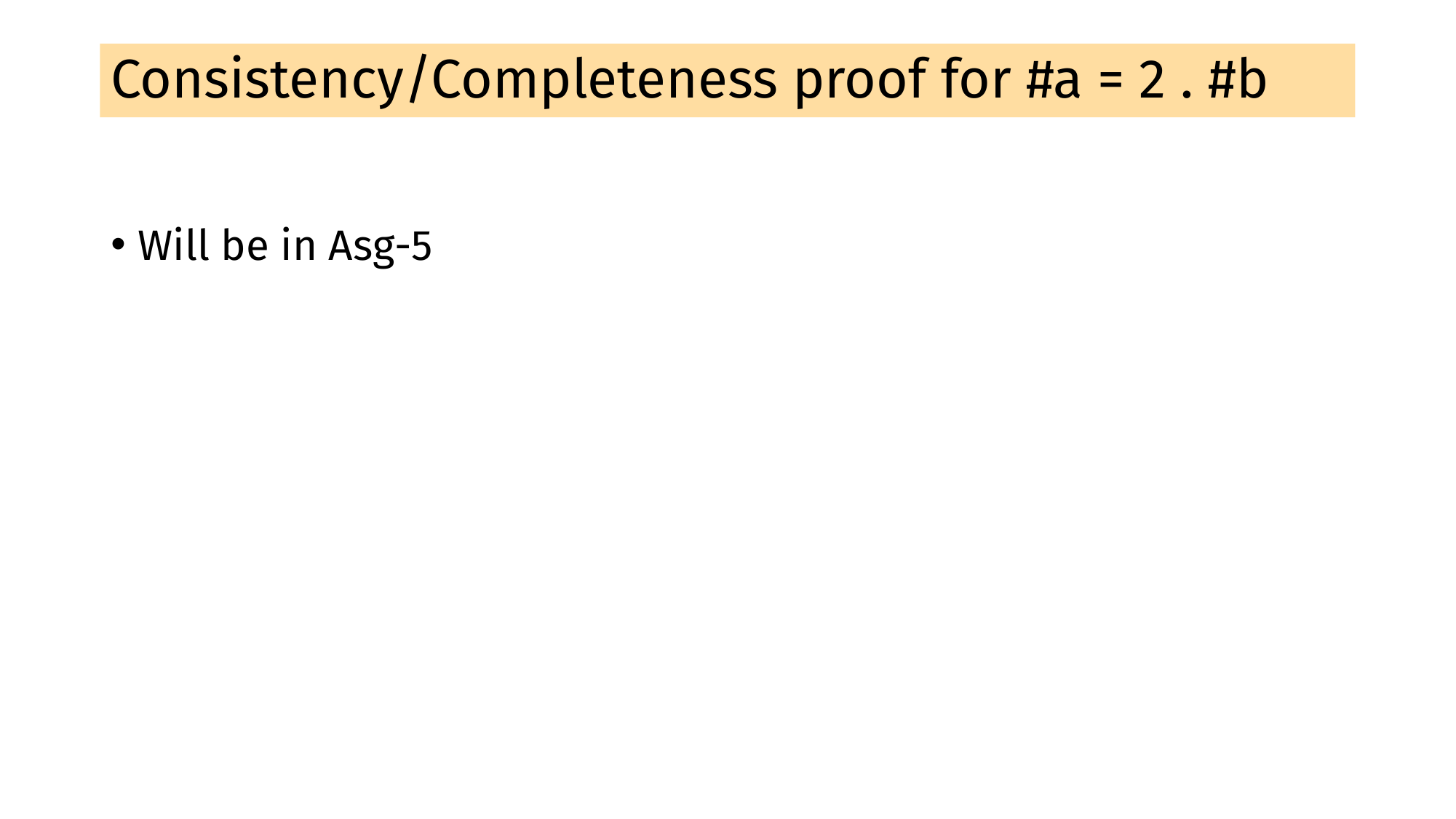

# Consistency/Completeness proof for #a = 2 . #b
Will be in Asg-5